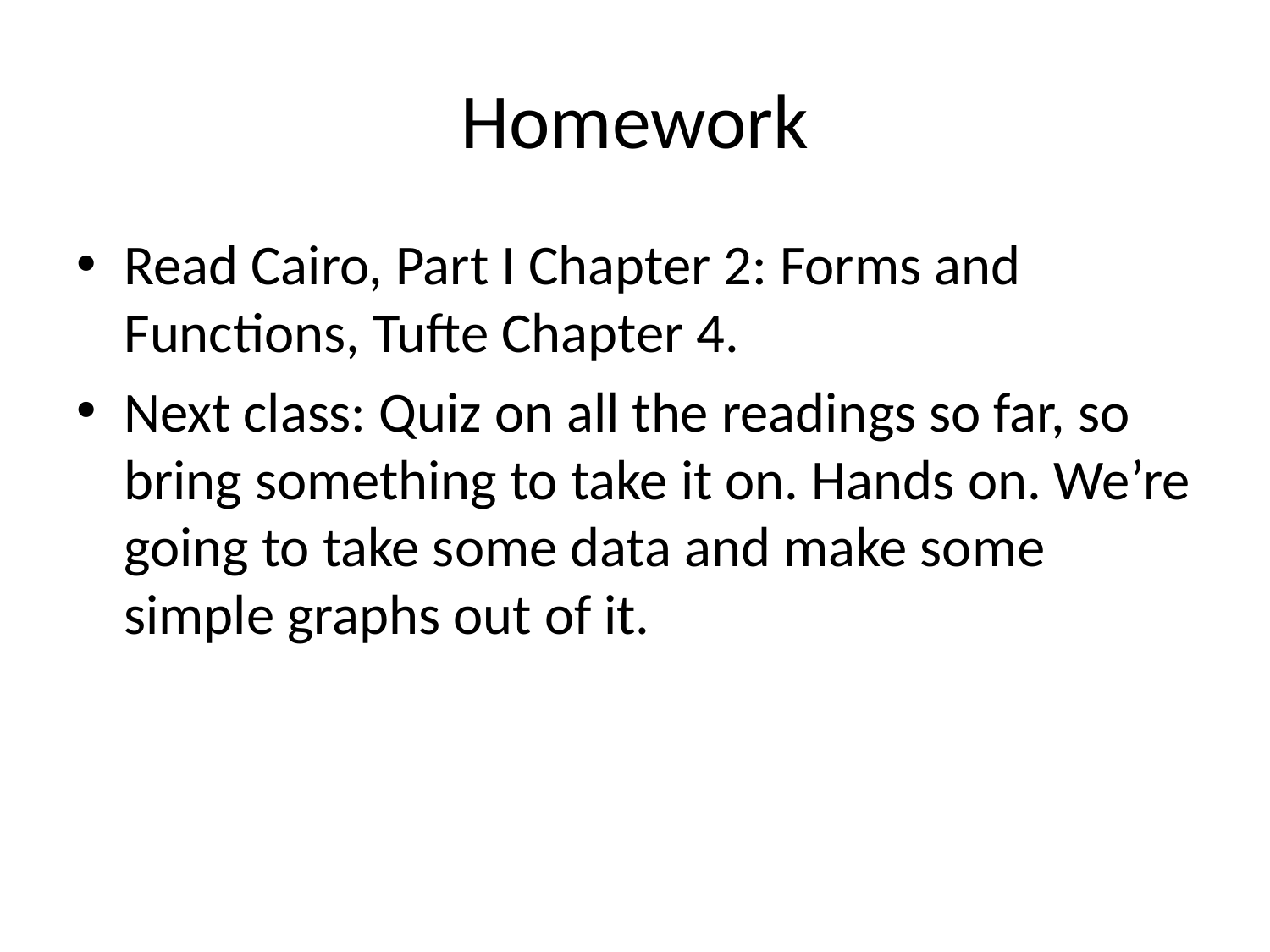

# Homework
Read Cairo, Part I Chapter 2: Forms and Functions, Tufte Chapter 4.
Next class: Quiz on all the readings so far, so bring something to take it on. Hands on. We’re going to take some data and make some simple graphs out of it.